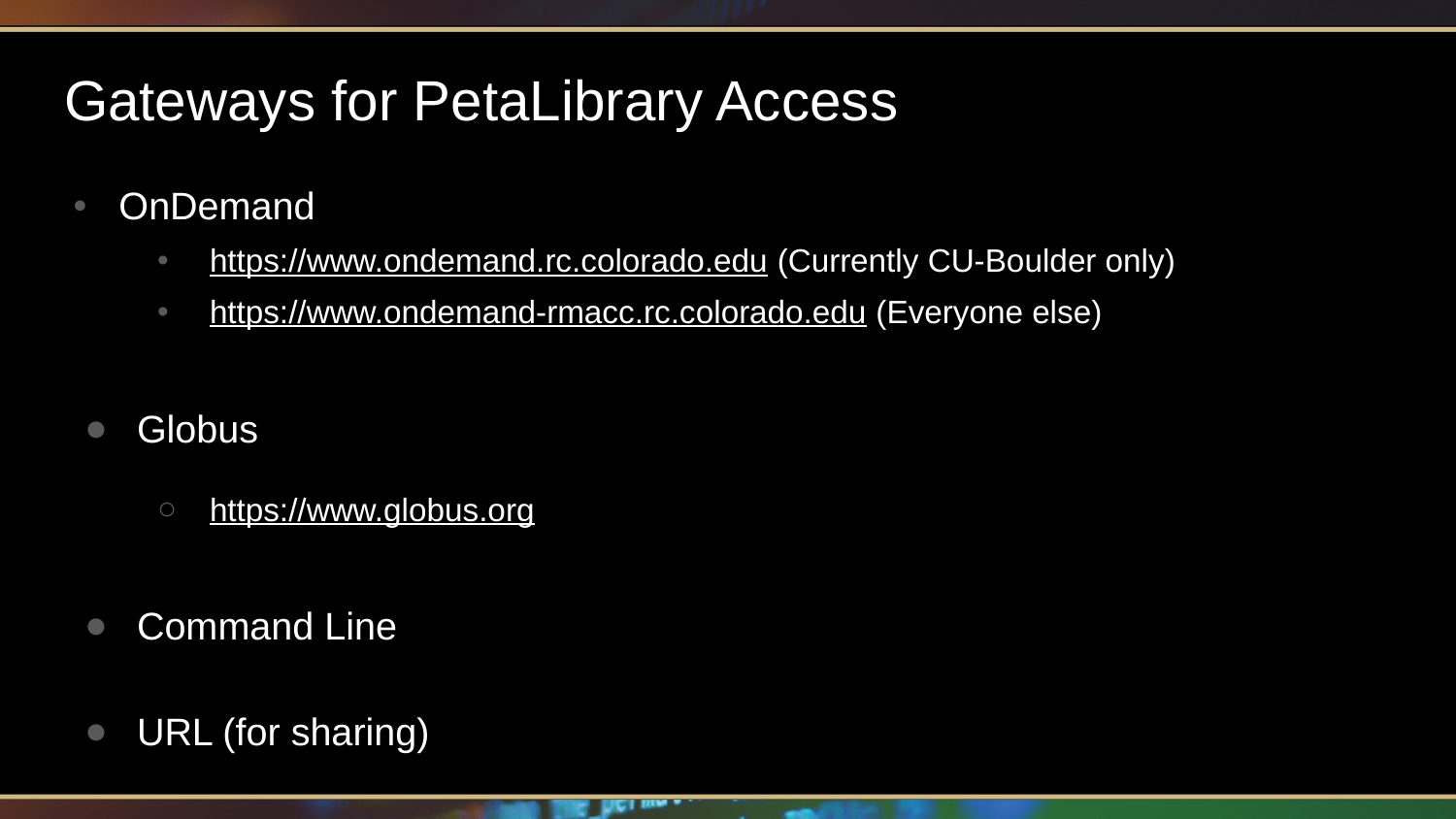

# Gateways for PetaLibrary Access
OnDemand
https://www.ondemand.rc.colorado.edu (Currently CU-Boulder only)
https://www.ondemand-rmacc.rc.colorado.edu (Everyone else)

Globus
https://www.globus.org

Command Line

URL (for sharing)